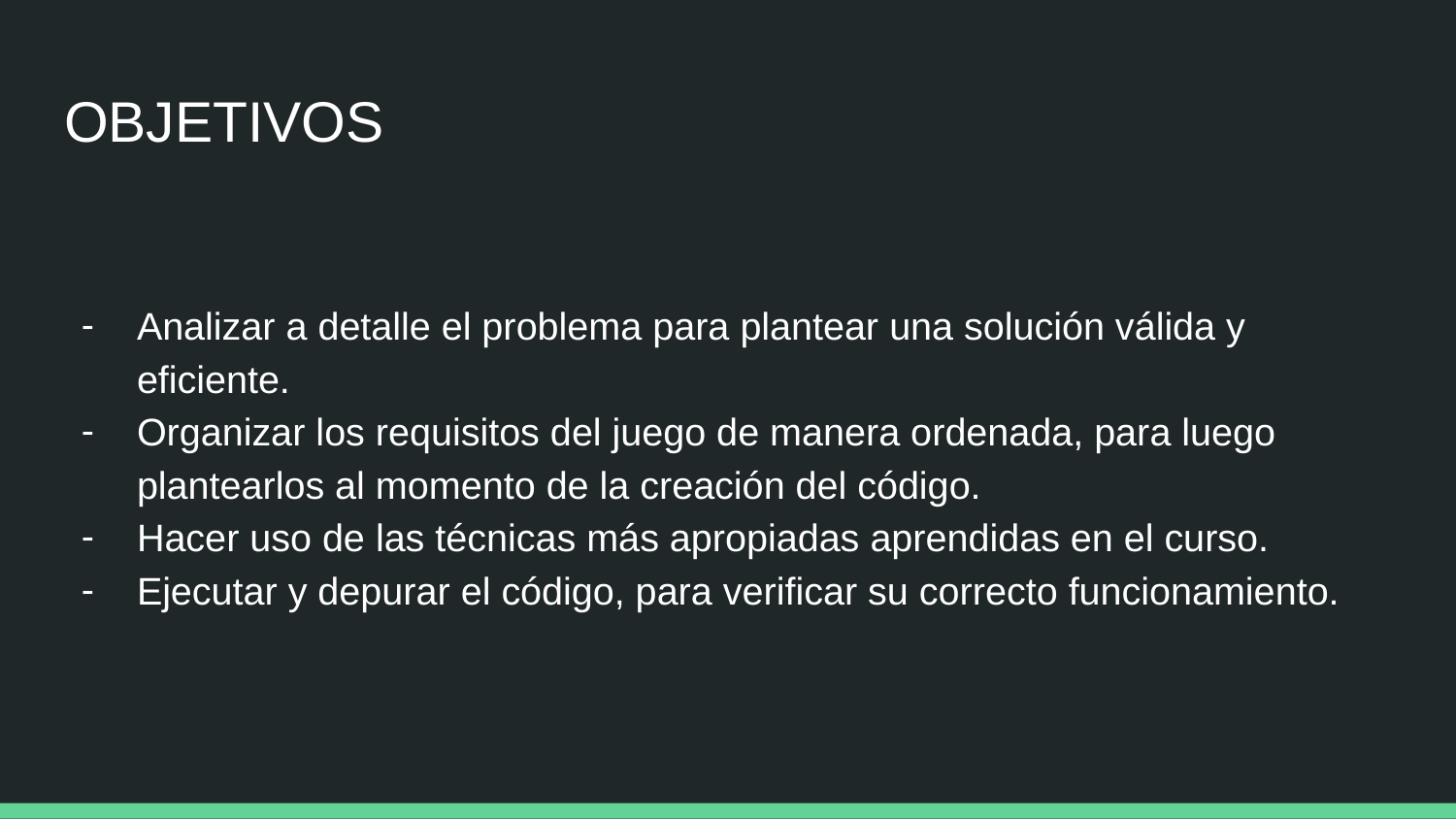

# OBJETIVOS
Analizar a detalle el problema para plantear una solución válida y eficiente.
Organizar los requisitos del juego de manera ordenada, para luego plantearlos al momento de la creación del código.
Hacer uso de las técnicas más apropiadas aprendidas en el curso.
Ejecutar y depurar el código, para verificar su correcto funcionamiento.